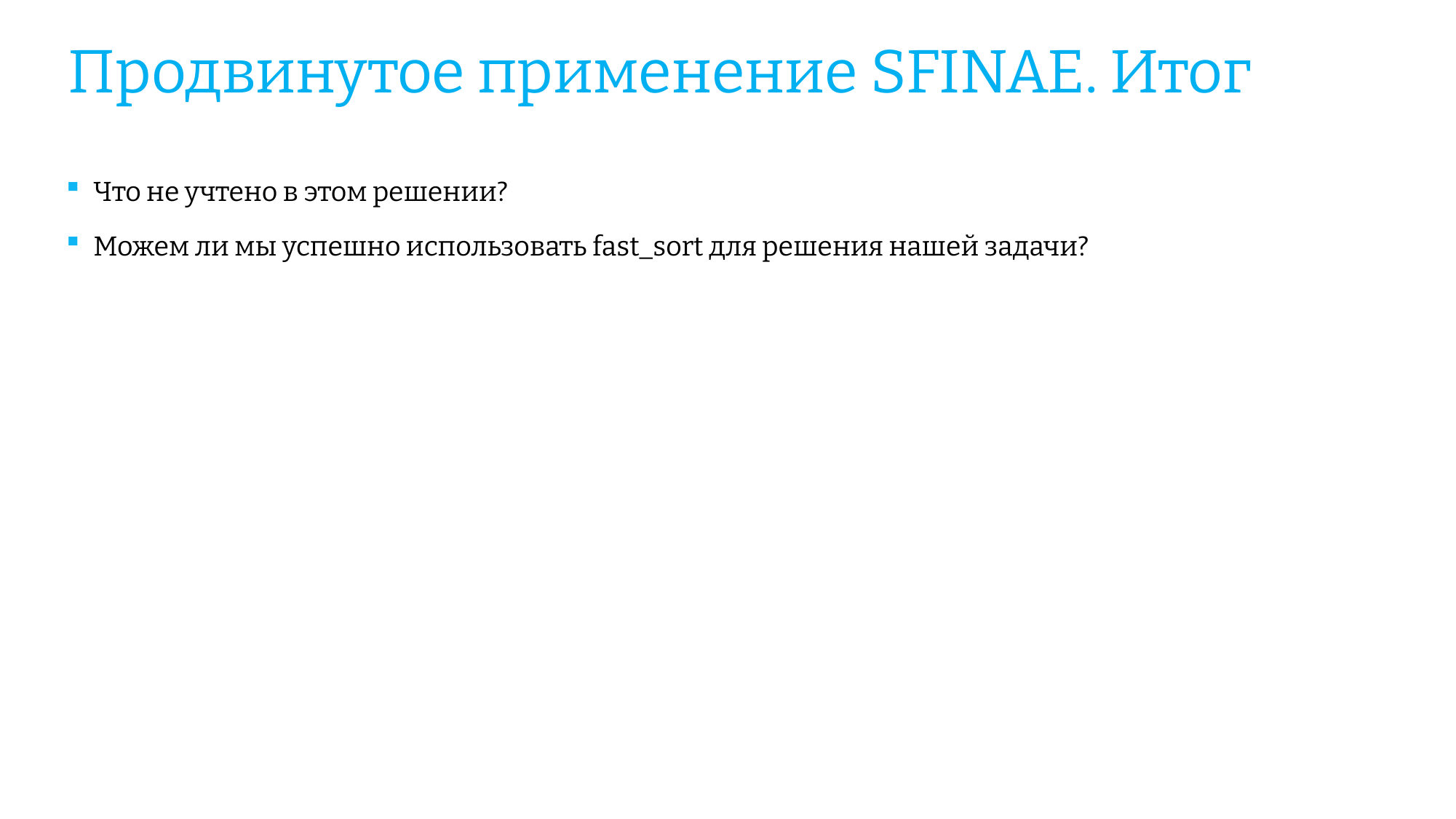

Продвинутое применение SFINAE. Итог

Что не учтено в этом решении?
Можем ли мы успешно использовать fast_sort для решения нашей задачи?